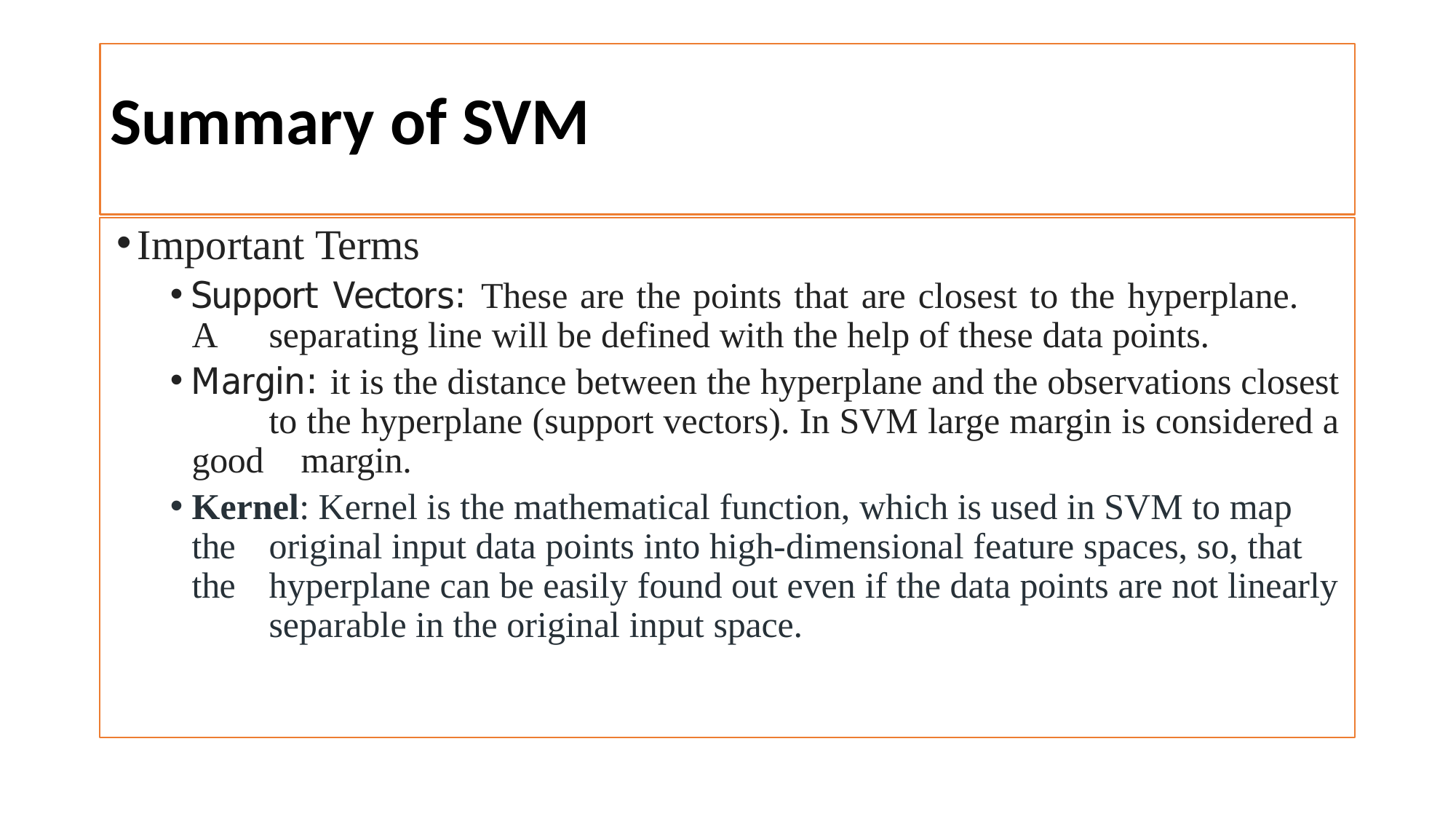

# Summary of SVM
Important Terms
Support Vectors: These are the points that are closest to the hyperplane. A 	separating line will be defined with the help of these data points.
Margin: it is the distance between the hyperplane and the observations closest 	to the hyperplane (support vectors). In SVM large margin is considered a good 	margin.
Kernel: Kernel is the mathematical function, which is used in SVM to map the 	original input data points into high-dimensional feature spaces, so, that the 	hyperplane can be easily found out even if the data points are not linearly 	separable in the original input space.